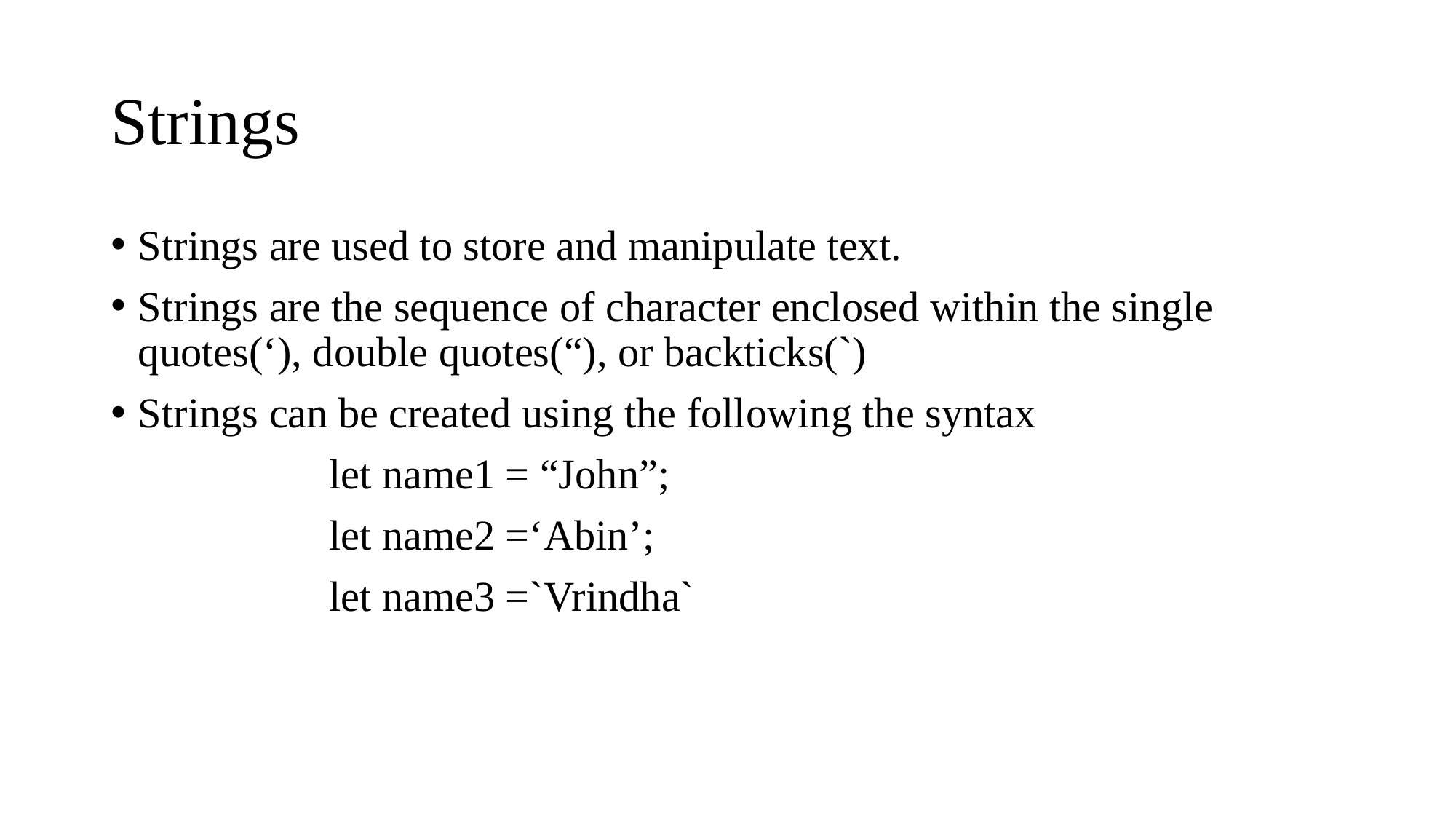

# Strings
Strings are used to store and manipulate text.
Strings are the sequence of character enclosed within the single quotes(‘), double quotes(“), or backticks(`)
Strings can be created using the following the syntax
		let name1 = “John”;
		let name2 =‘Abin’;
		let name3 =`Vrindha`